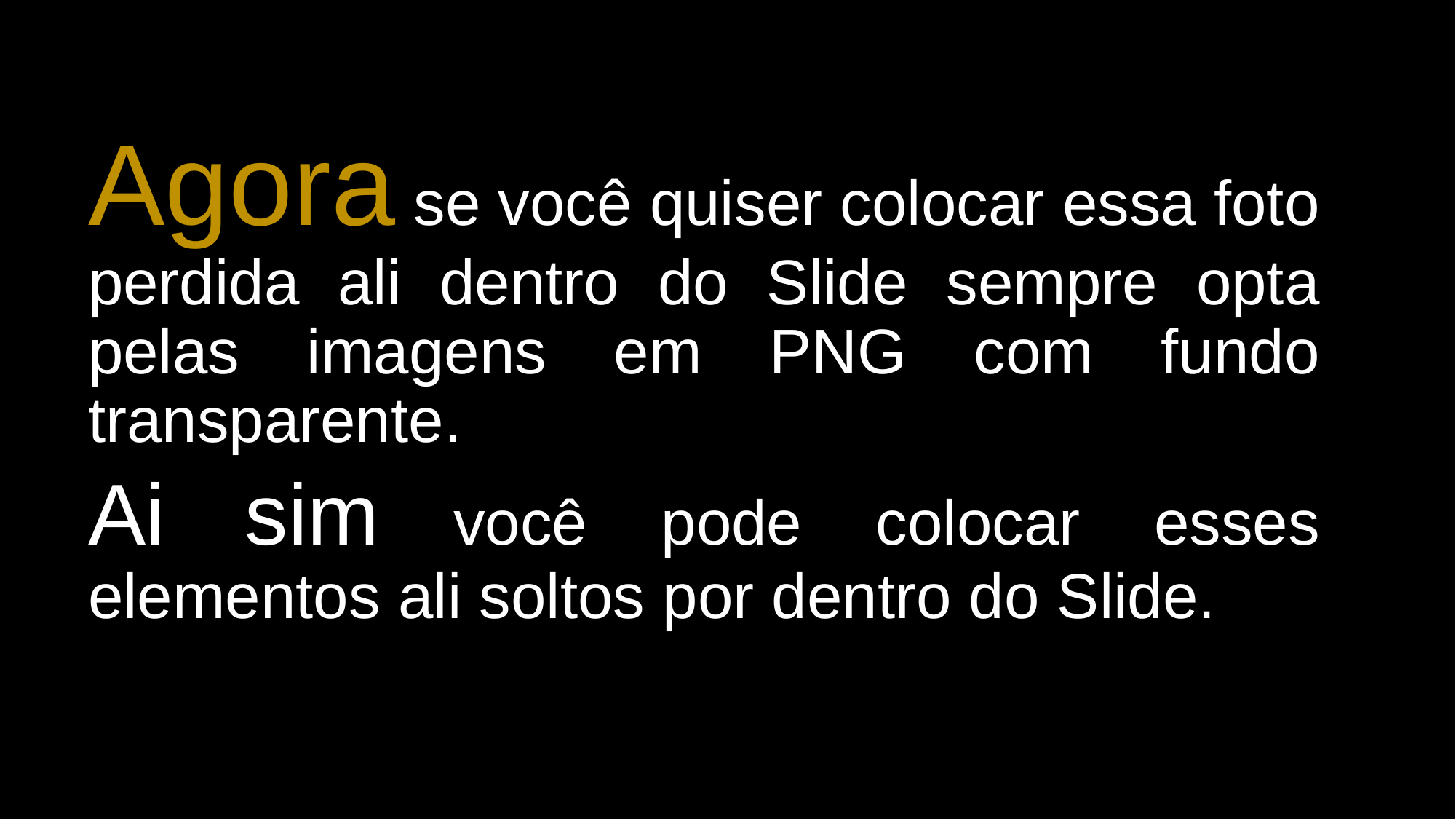

Agora se você quiser colocar essa foto perdida ali dentro do Slide sempre opta pelas imagens em PNG com fundo transparente.
Ai sim você pode colocar esses elementos ali soltos por dentro do Slide.